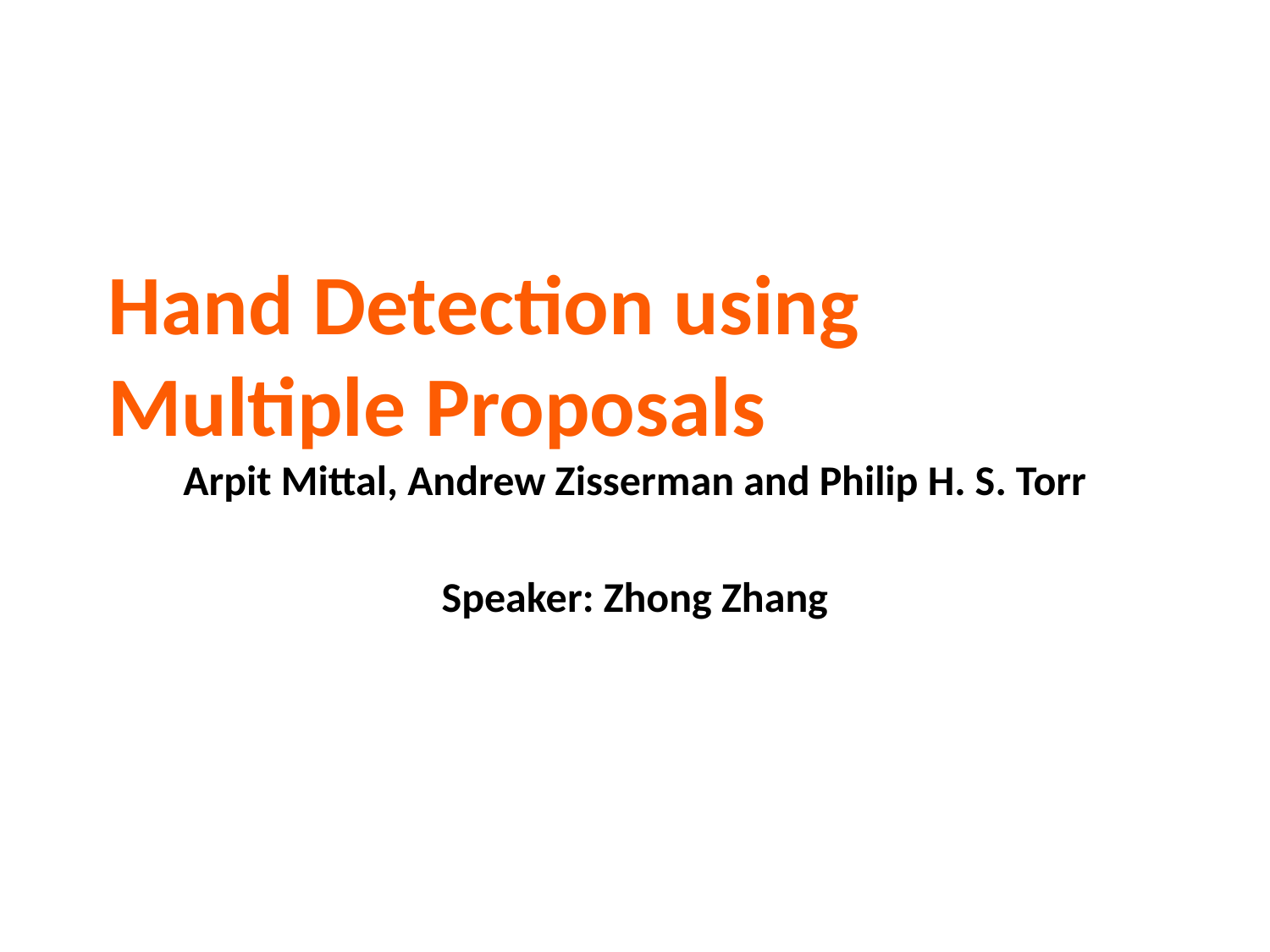

Hand Detection using Multiple Proposals
Arpit Mittal, Andrew Zisserman and Philip H. S. Torr
Speaker: Zhong Zhang